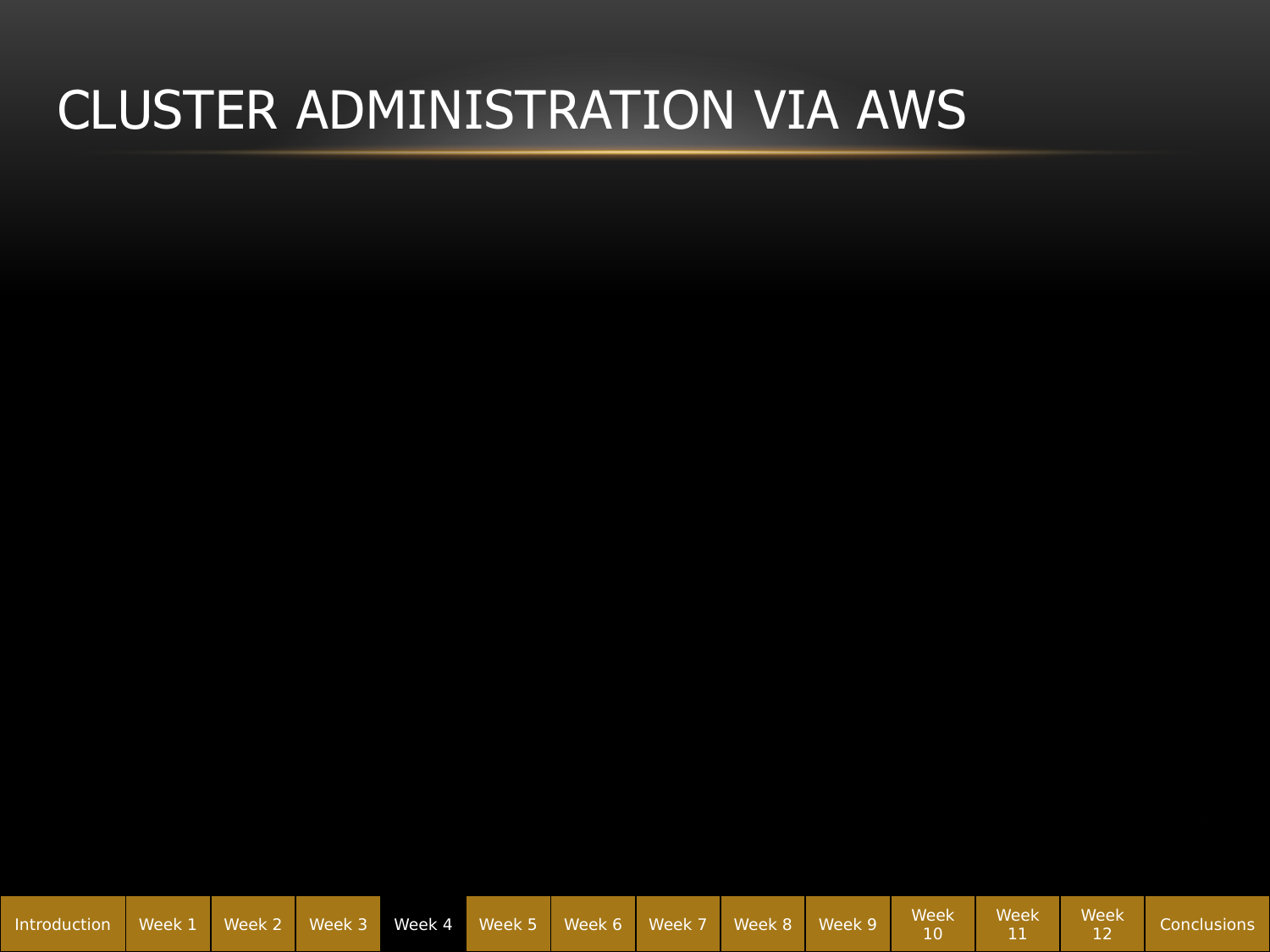

# Cluster Administration via AWS

Introduction
Week 1
Week 2
Week 3
Week 4
Week 5
Week 6
Week 7
Week 8
Week 9
Week 10
Week 11
Week 12
Conclusions